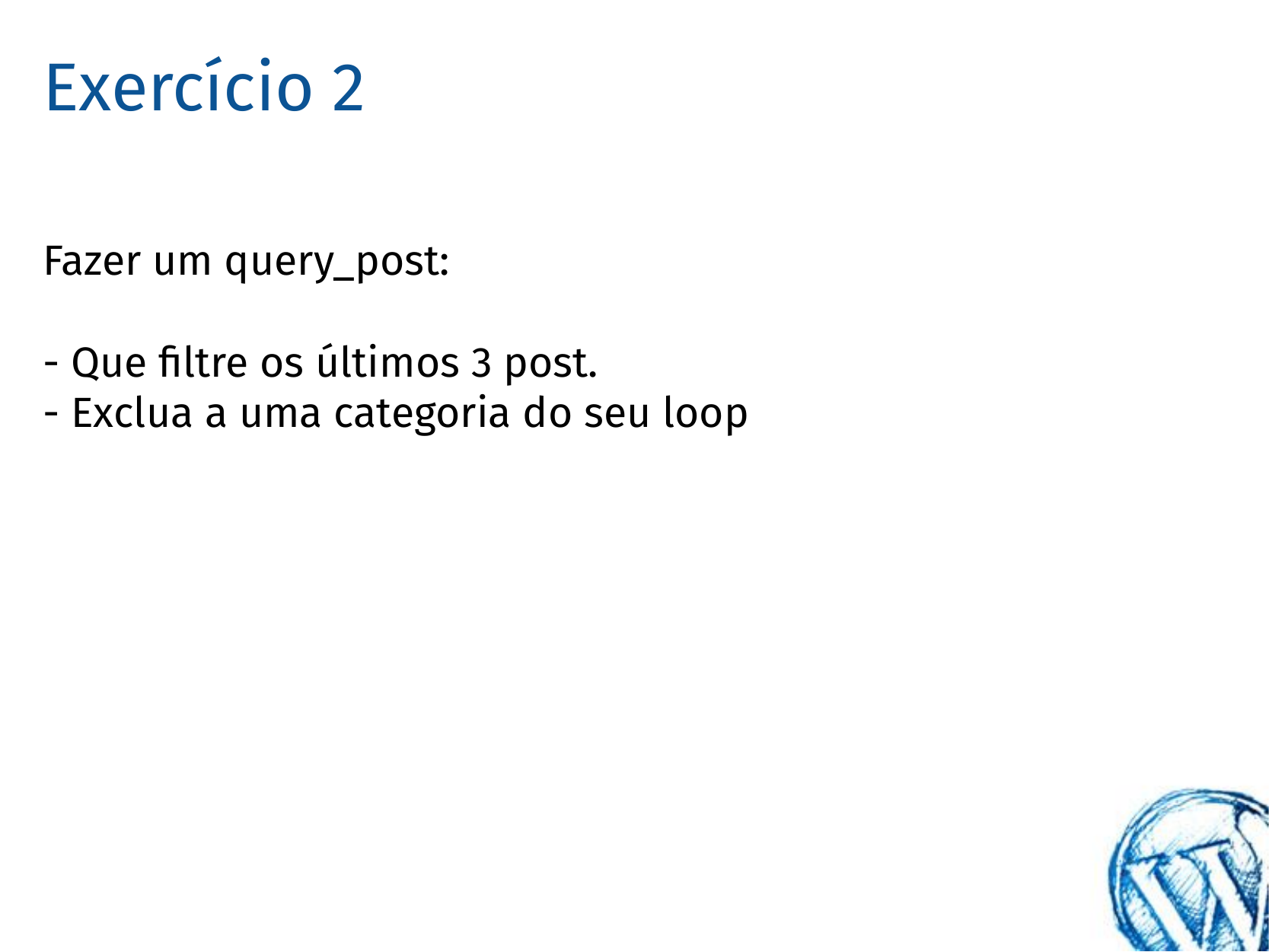

# Exercício 2
Fazer um query_post:

- Que filtre os últimos 3 post.
- Exclua a uma categoria do seu loop